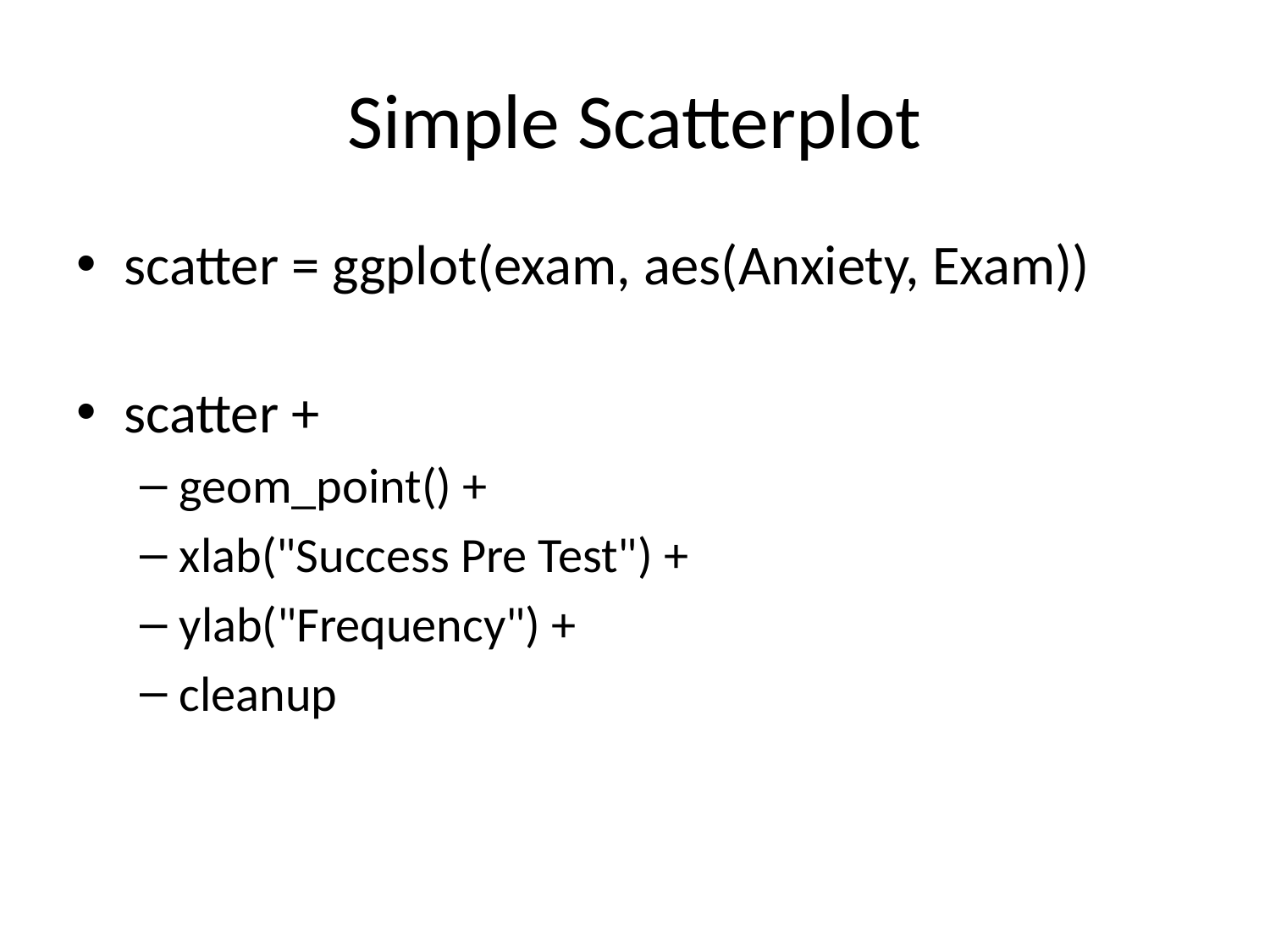

# Simple Scatterplot
scatter = ggplot(exam, aes(Anxiety, Exam))

scatter +
geom_point() +
xlab("Success Pre Test") +
ylab("Frequency") +
cleanup